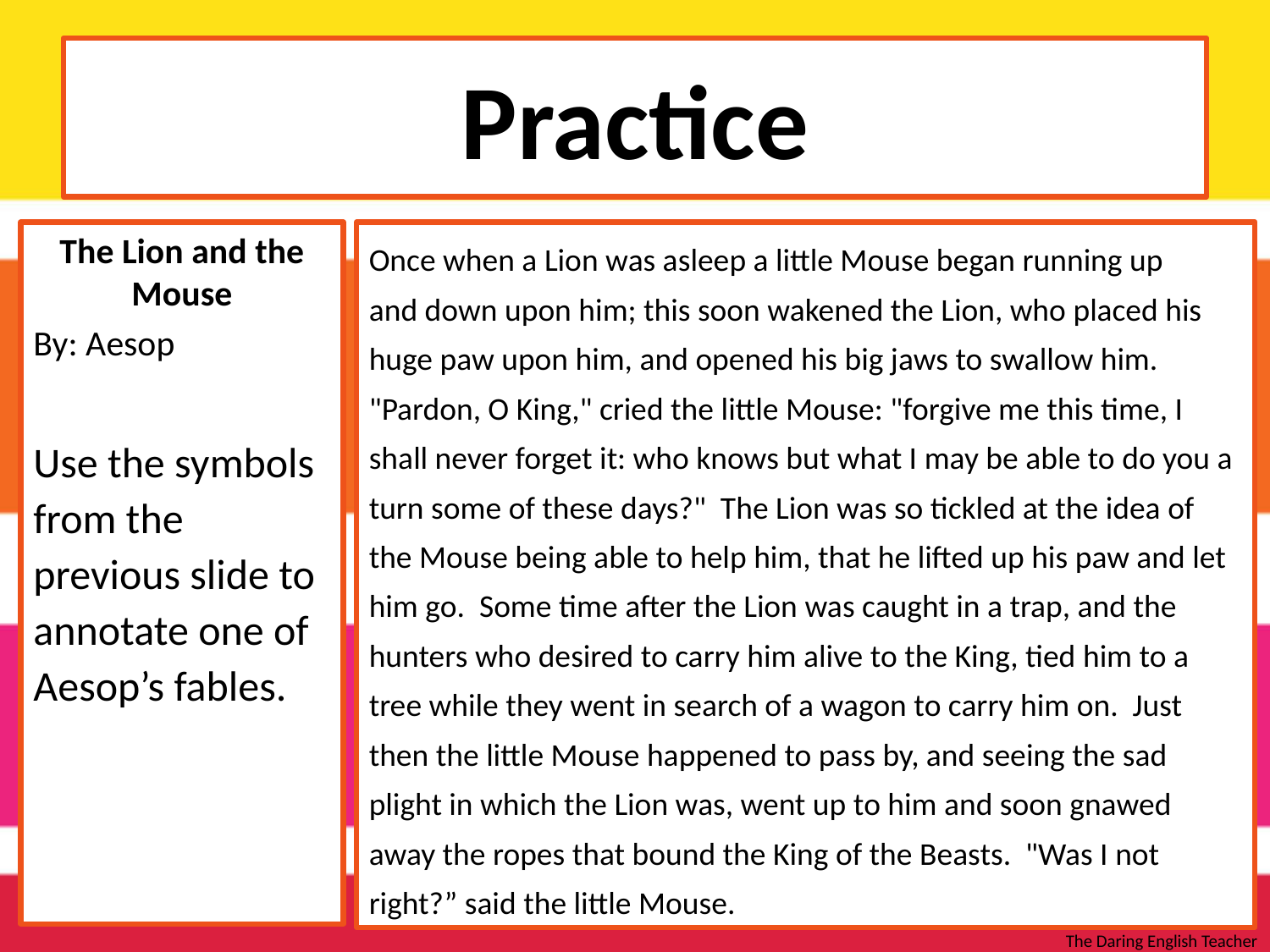

# Practice
The Lion and the Mouse
By: Aesop

Use the symbols from the previous slide to annotate one of Aesop’s fables.
Once when a Lion was asleep a little Mouse began running up
and down upon him; this soon wakened the Lion, who placed his huge paw upon him, and opened his big jaws to swallow him.  "Pardon, O King," cried the little Mouse: "forgive me this time, I shall never forget it: who knows but what I may be able to do you a turn some of these days?"  The Lion was so tickled at the idea of the Mouse being able to help him, that he lifted up his paw and let
him go.  Some time after the Lion was caught in a trap, and the
hunters who desired to carry him alive to the King, tied him to a
tree while they went in search of a wagon to carry him on.  Just
then the little Mouse happened to pass by, and seeing the sad
plight in which the Lion was, went up to him and soon gnawed away the ropes that bound the King of the Beasts.  "Was I not right?” said the little Mouse.